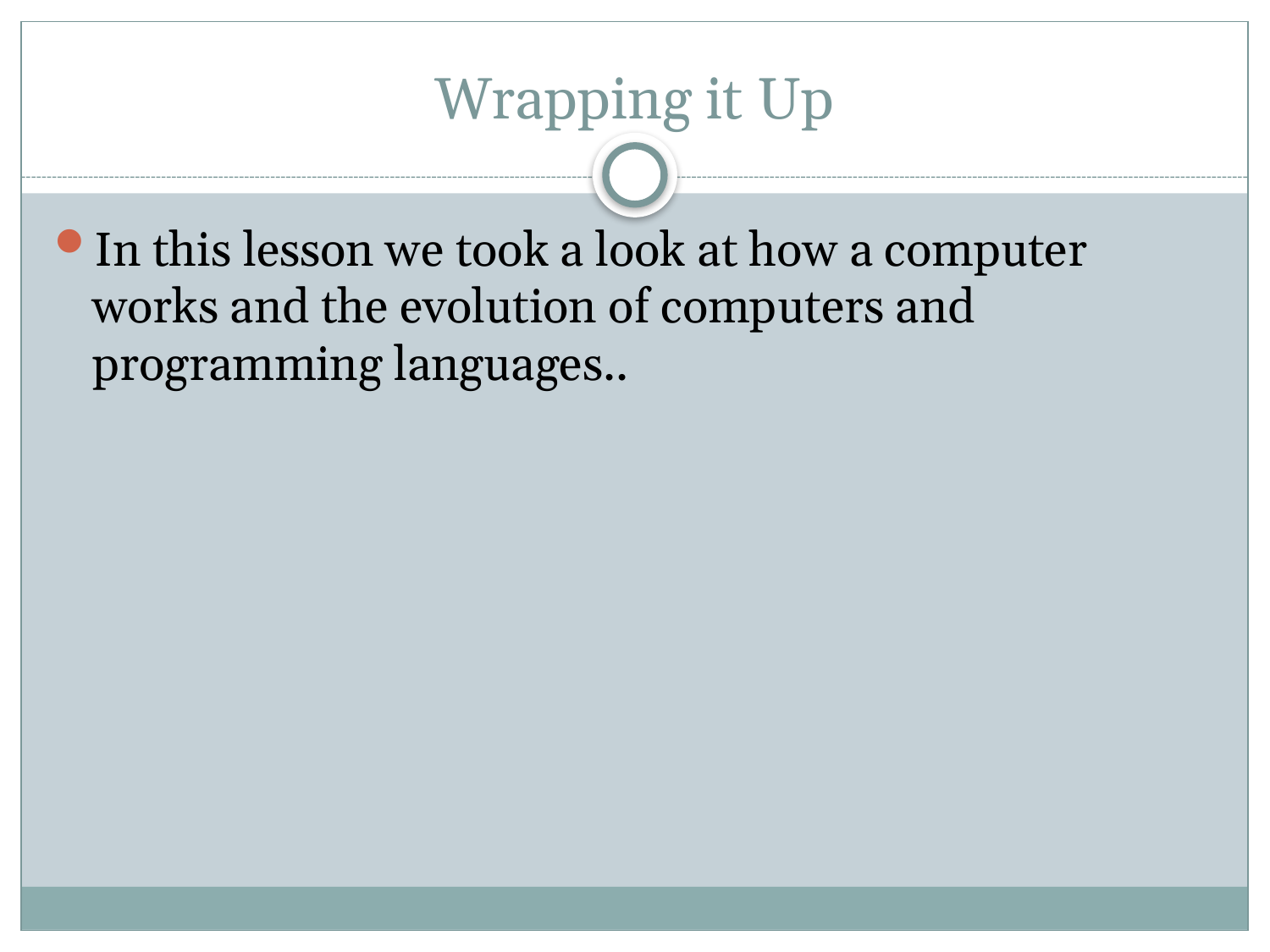

# Wrapping it Up
In this lesson we took a look at how a computer works and the evolution of computers and programming languages..